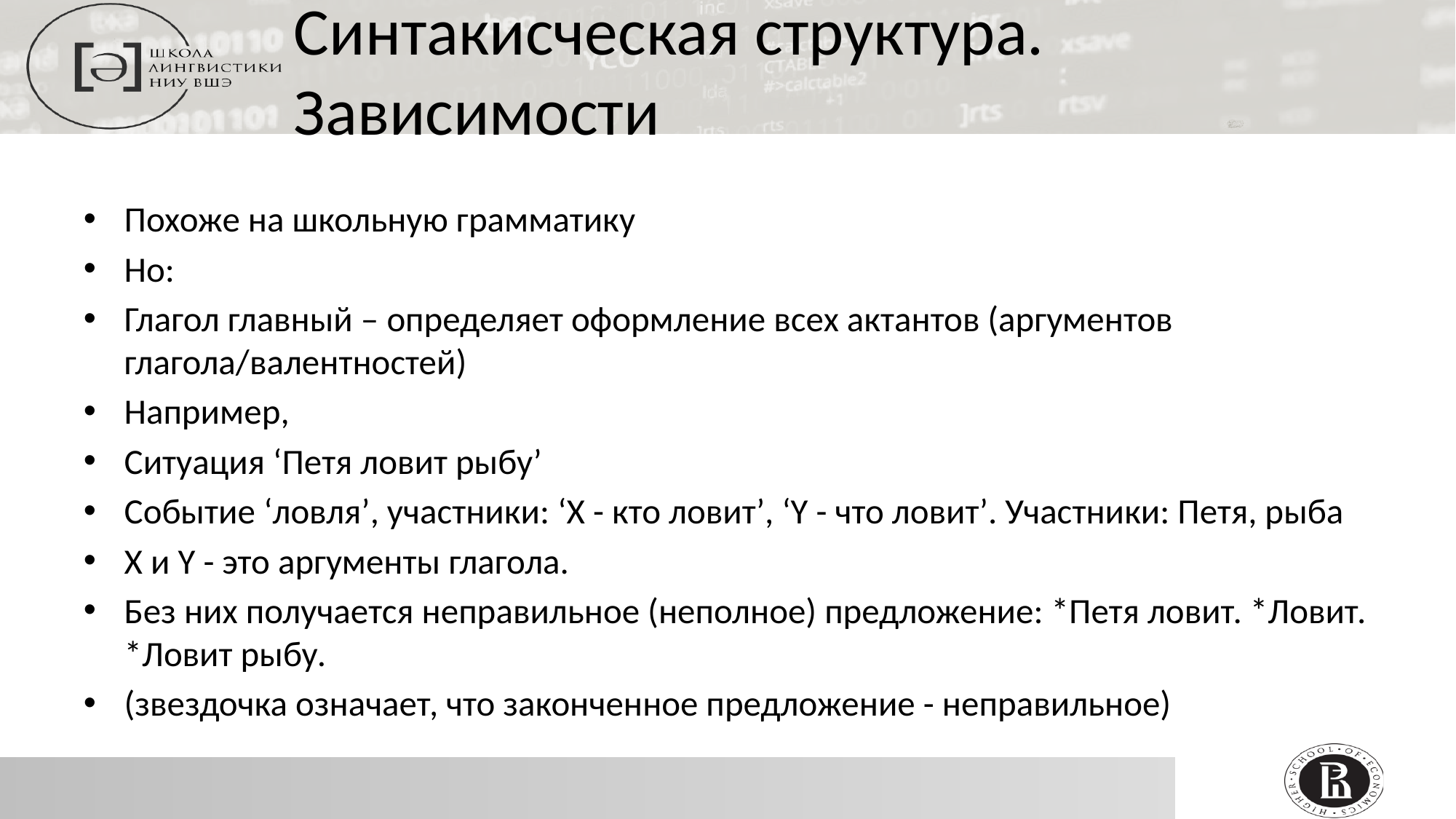

Синтакисческая структура. Зависимости
Похоже на школьную грамматику
Но:
Глагол главный – определяет оформление всех актантов (аргументов глагола/валентностей)
Например,
Ситуация ‘Петя ловит рыбу’
Событие ‘ловля’, участники: ‘X - кто ловит’, ‘Y - что ловит’. Участники: Петя, рыба
X и Y - это аргументы глагола.
Без них получается неправильное (неполное) предложение: *Петя ловит. *Ловит. *Ловит рыбу.
(звездочка означает, что законченное предложение - неправильное)